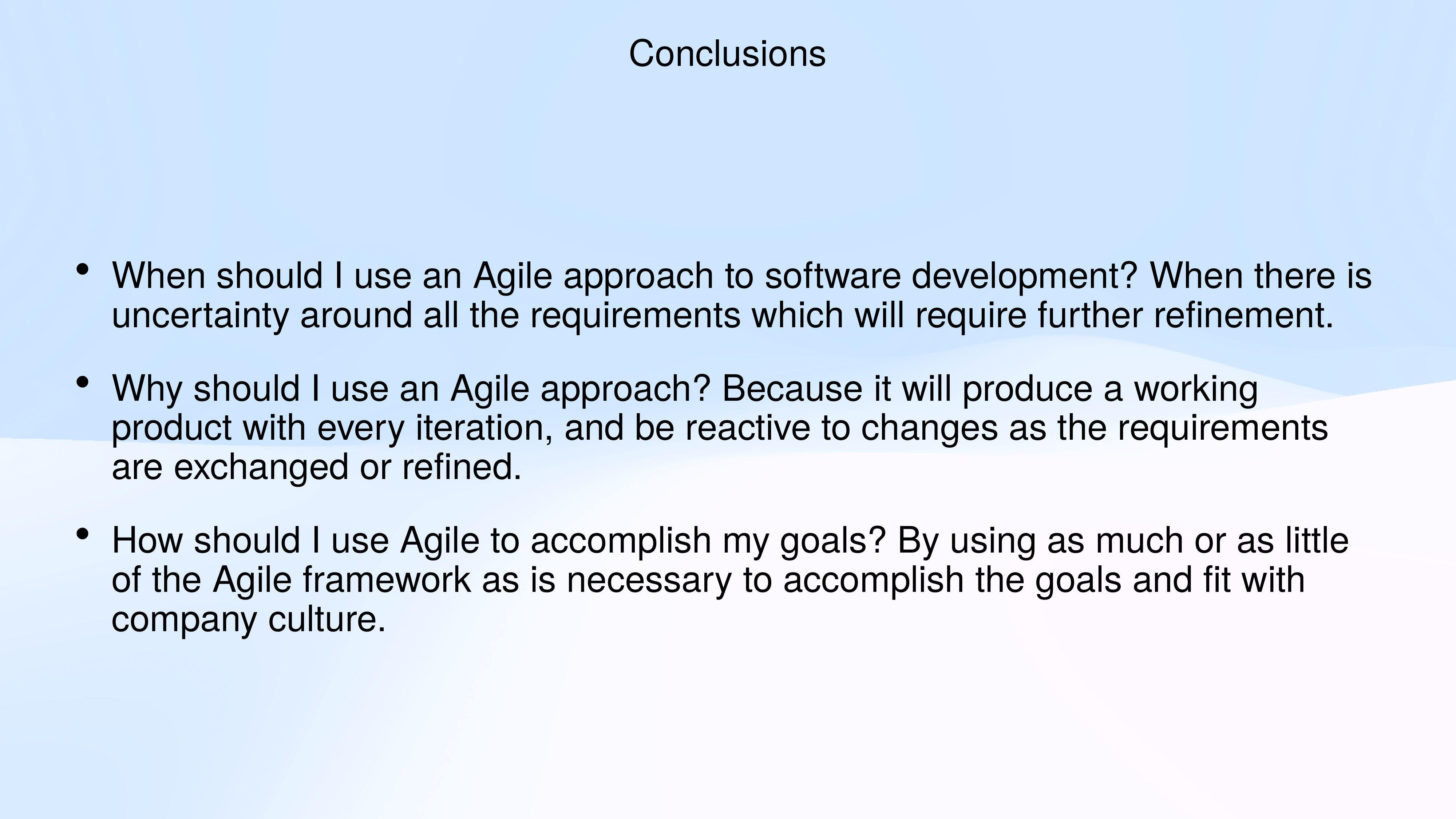

Conclusions
When should I use an Agile approach to software development? When there is uncertainty around all the requirements which will require further refinement.
Why should I use an Agile approach? Because it will produce a working product with every iteration, and be reactive to changes as the requirements are exchanged or refined.
How should I use Agile to accomplish my goals? By using as much or as little of the Agile framework as is necessary to accomplish the goals and fit with company culture.